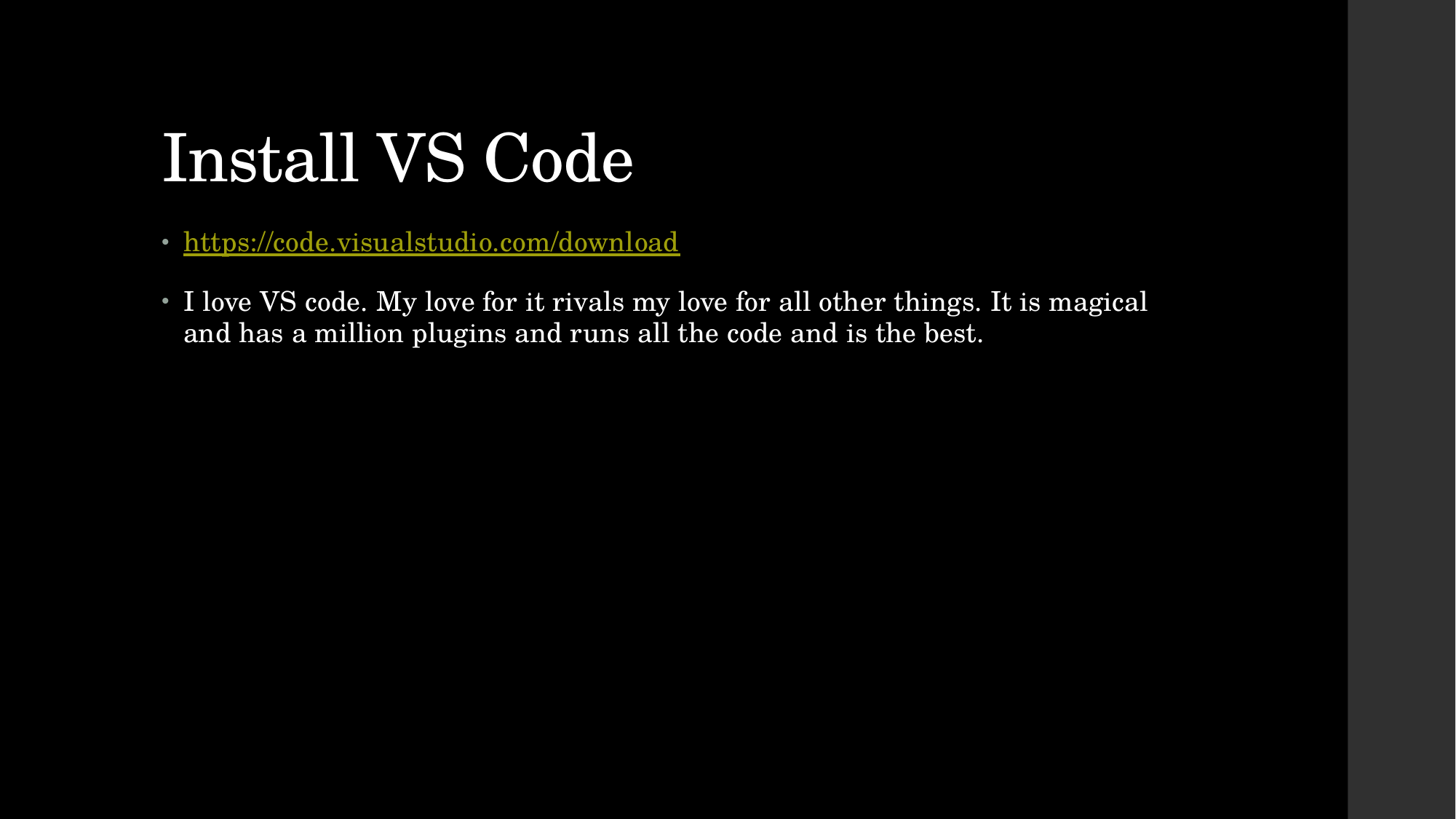

# Install VS Code
https://code.visualstudio.com/download
I love VS code. My love for it rivals my love for all other things. It is magical and has a million plugins and runs all the code and is the best.